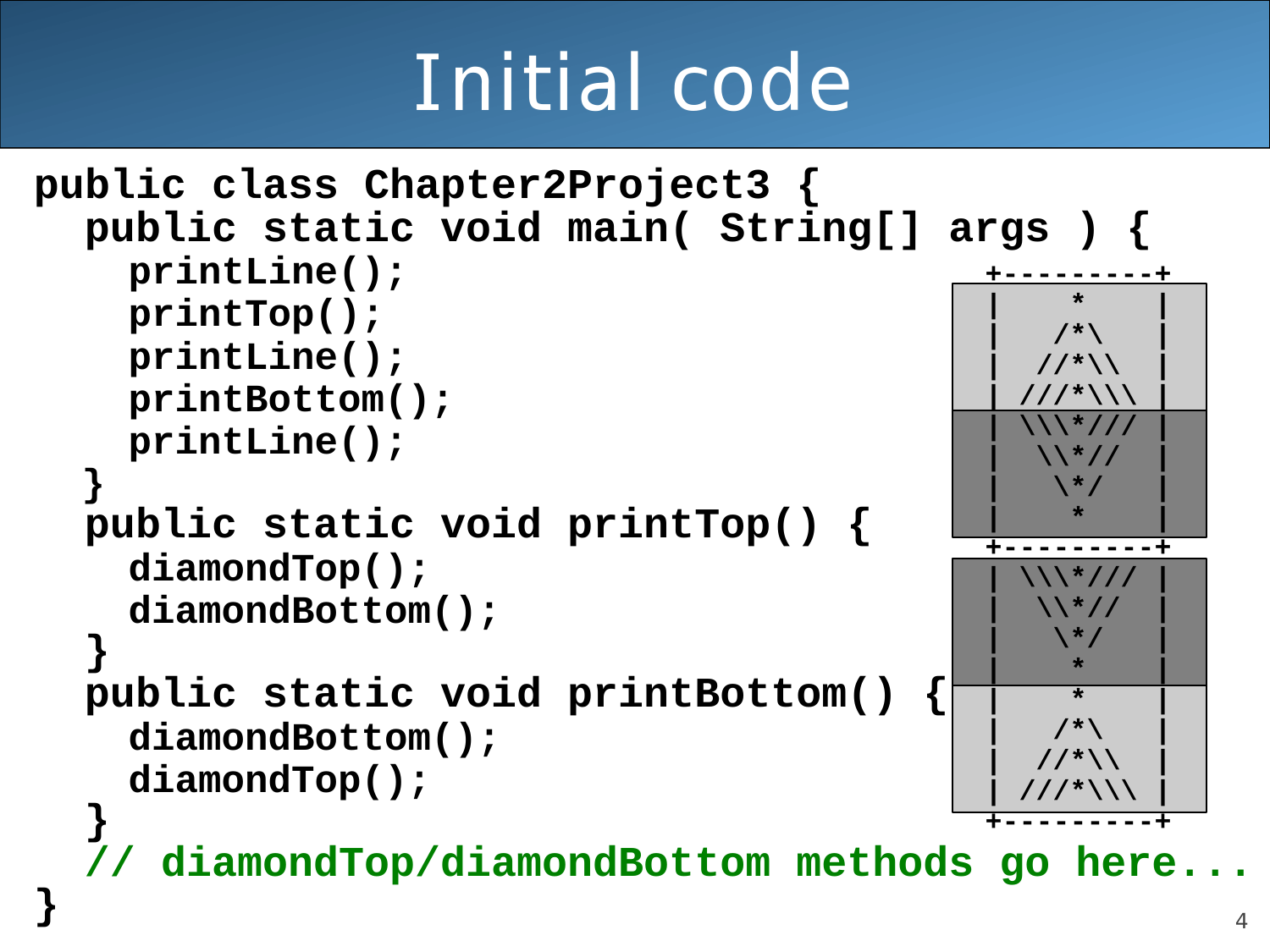

# Initial code
public class Chapter2Project3 {
  public static void main( String[] args ) {
  printLine();
  printTop();
  printLine();
  printBottom();
  printLine();
}
  public static void printTop() {
  diamondTop();
  diamondBottom();
  }
  public static void printBottom() {
  diamondBottom();
  diamondTop();
  }
  // diamondTop/diamondBottom methods go here...
}
+---------+
|    *    |
|   /*\   |
|  //*\\  |
| ///*\\\ |
| \\\*/// |
|  \\*//  |
|   \*/   |
|    *    |
+---------+
| \\\*/// |
|  \\*//  |
|   \*/   |
|    *    |
|    *    |
|   /*\   |
|  //*\\  |
| ///*\\\ |
+---------+